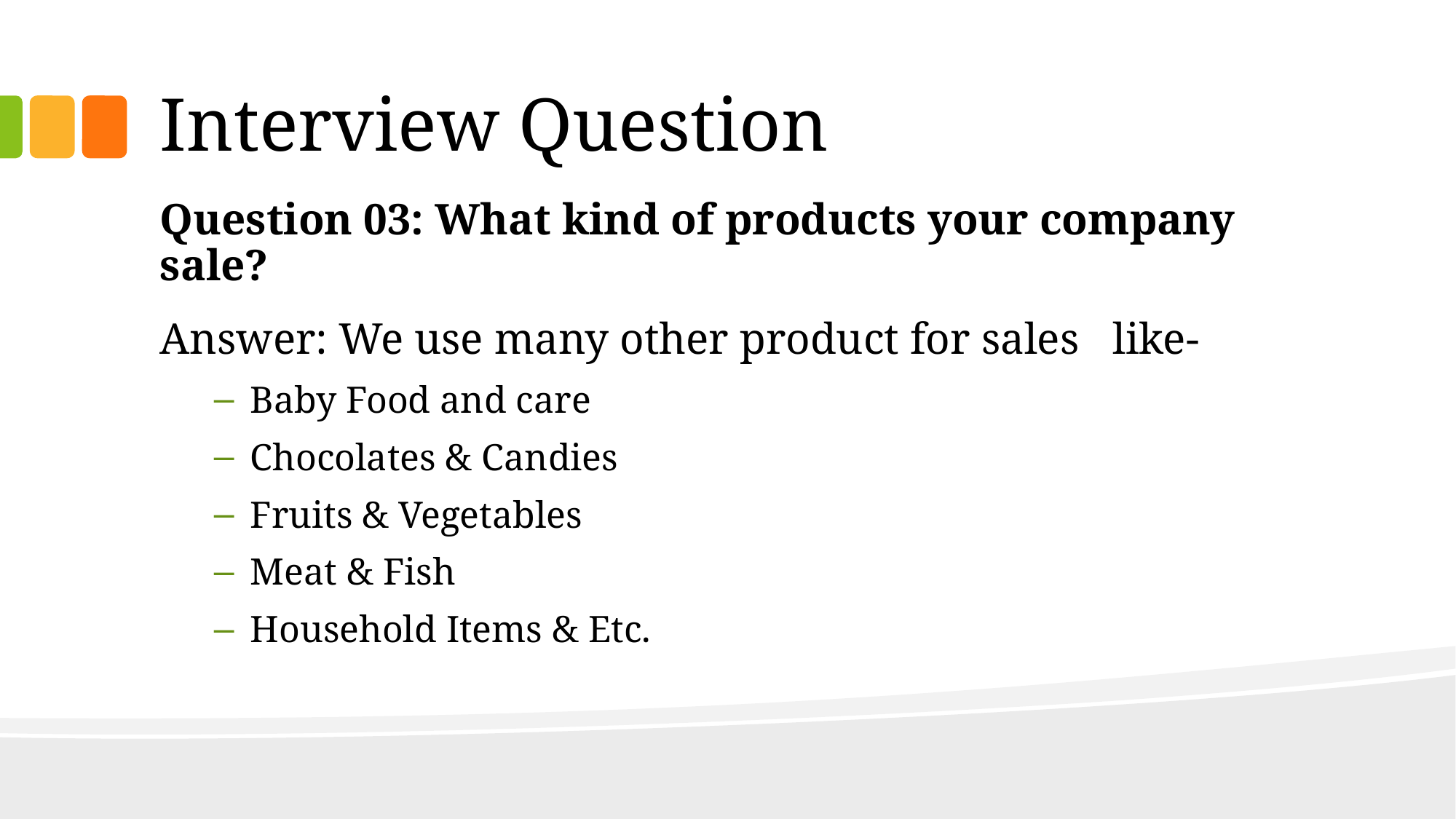

# Interview Question
Question 03: What kind of products your company sale?
Answer: We use many other product for sales   like-
Baby Food and care
Chocolates & Candies
Fruits & Vegetables
Meat & Fish
Household Items & Etc.